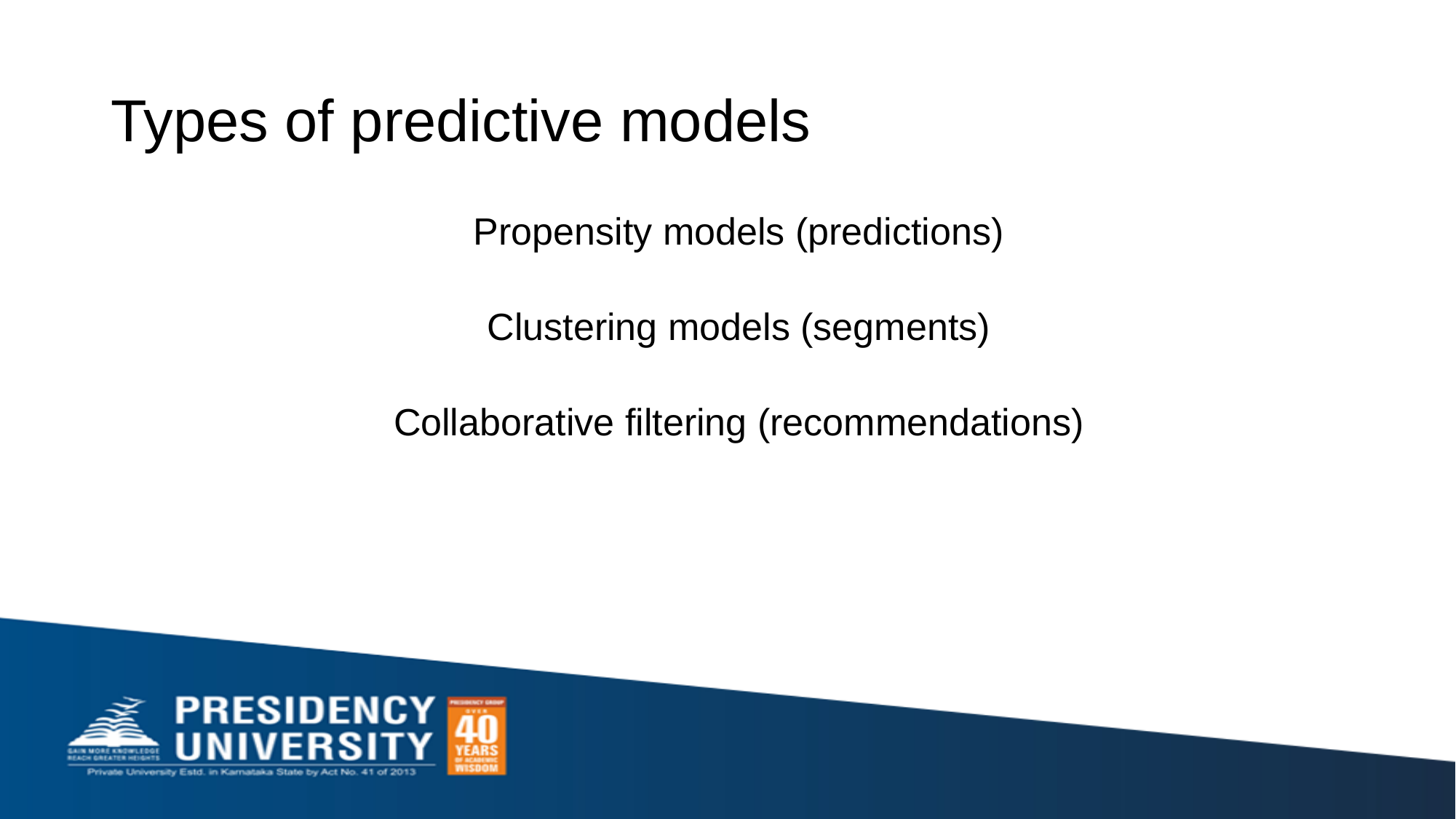

Types of predictive models
# Propensity models (predictions)
 Clustering models (segments)
 Collaborative filtering (recommendations)